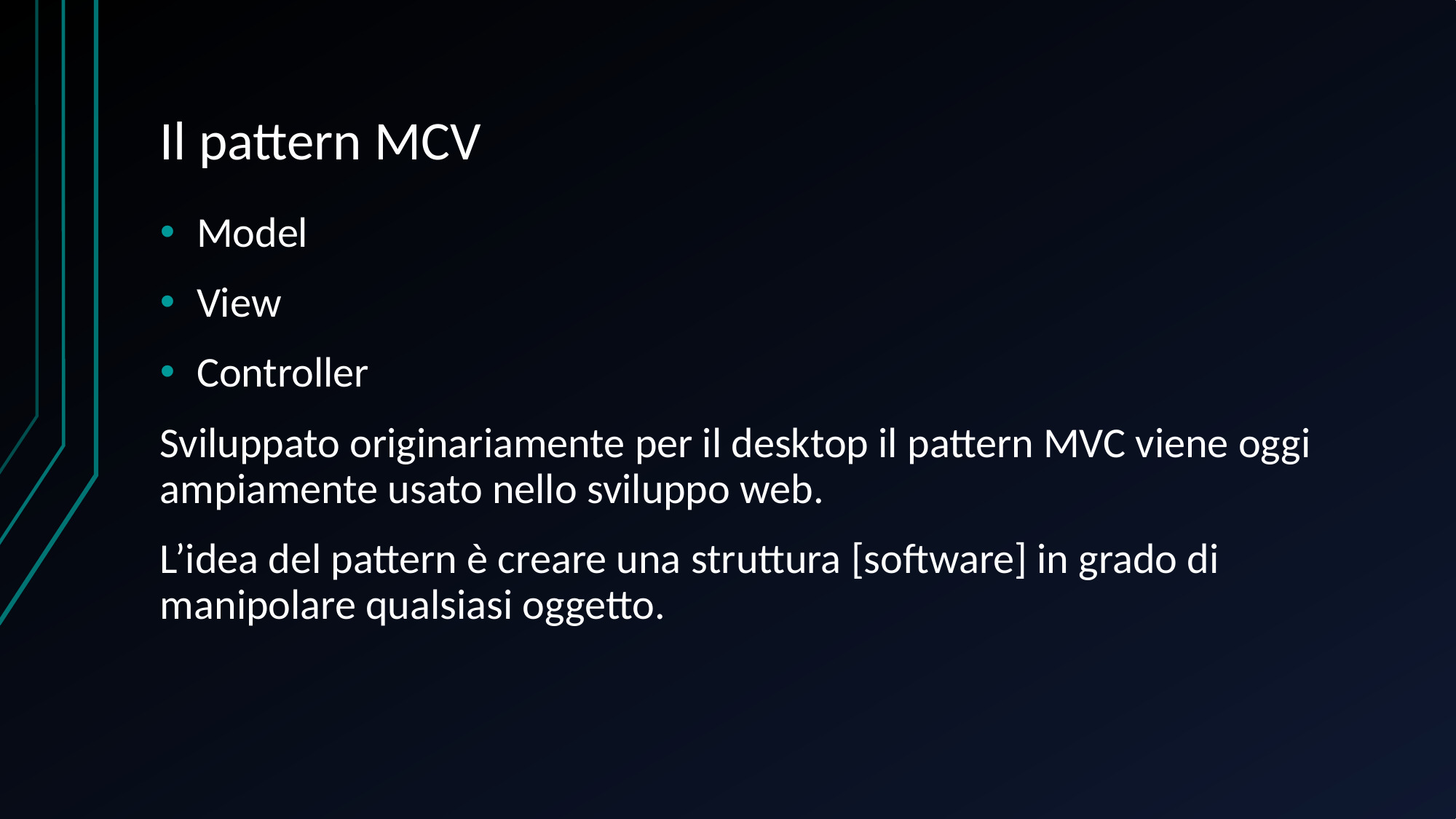

# Il pattern MCV
Model
View
Controller
Sviluppato originariamente per il desktop il pattern MVC viene oggi ampiamente usato nello sviluppo web.
L’idea del pattern è creare una struttura [software] in grado di manipolare qualsiasi oggetto.